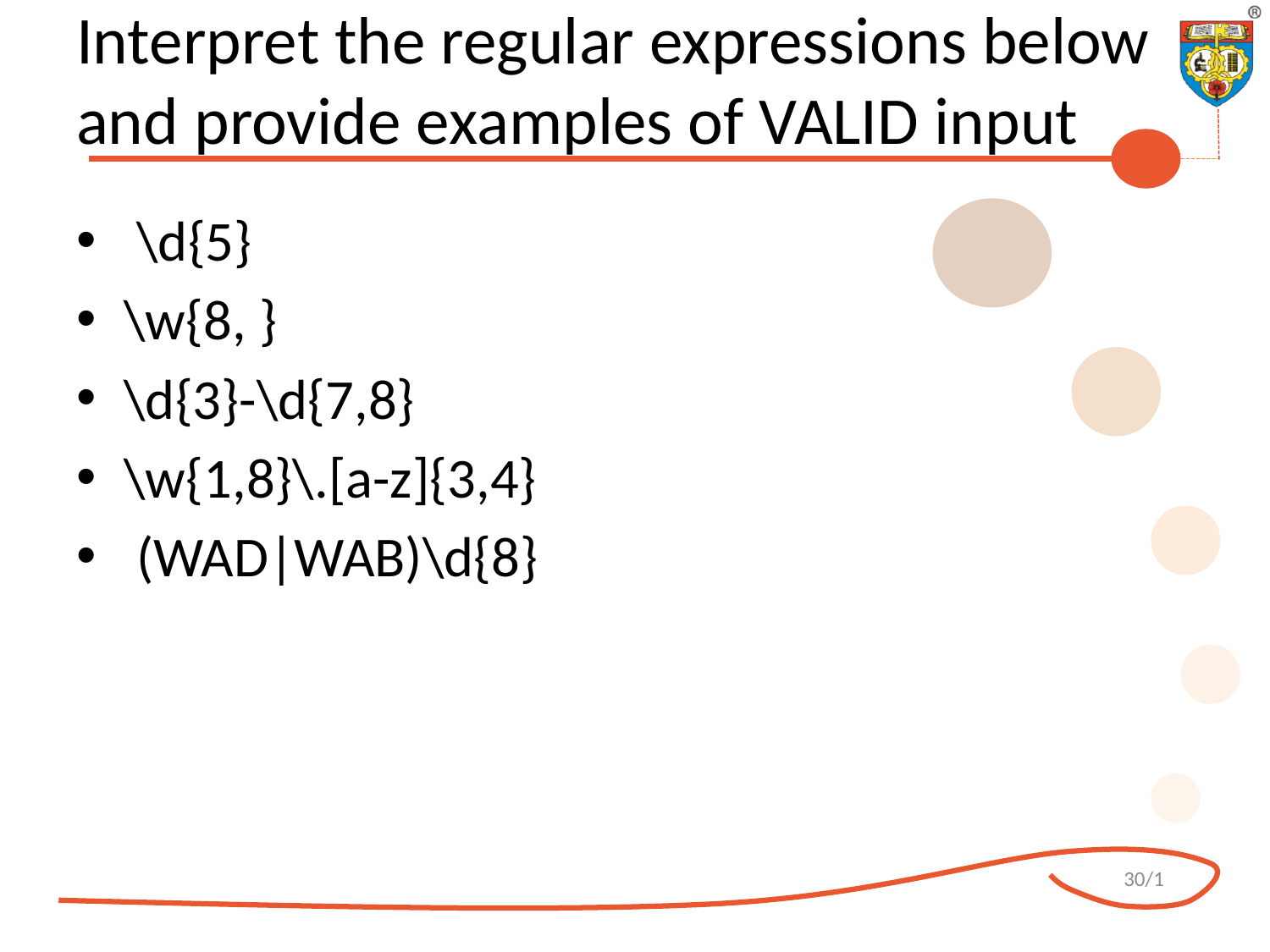

# Interpret the regular expressions below and provide examples of VALID input
 \d{5}
\w{8, }
\d{3}-\d{7,8}
\w{1,8}\.[a-z]{3,4}
 (WAD|WAB)\d{8}